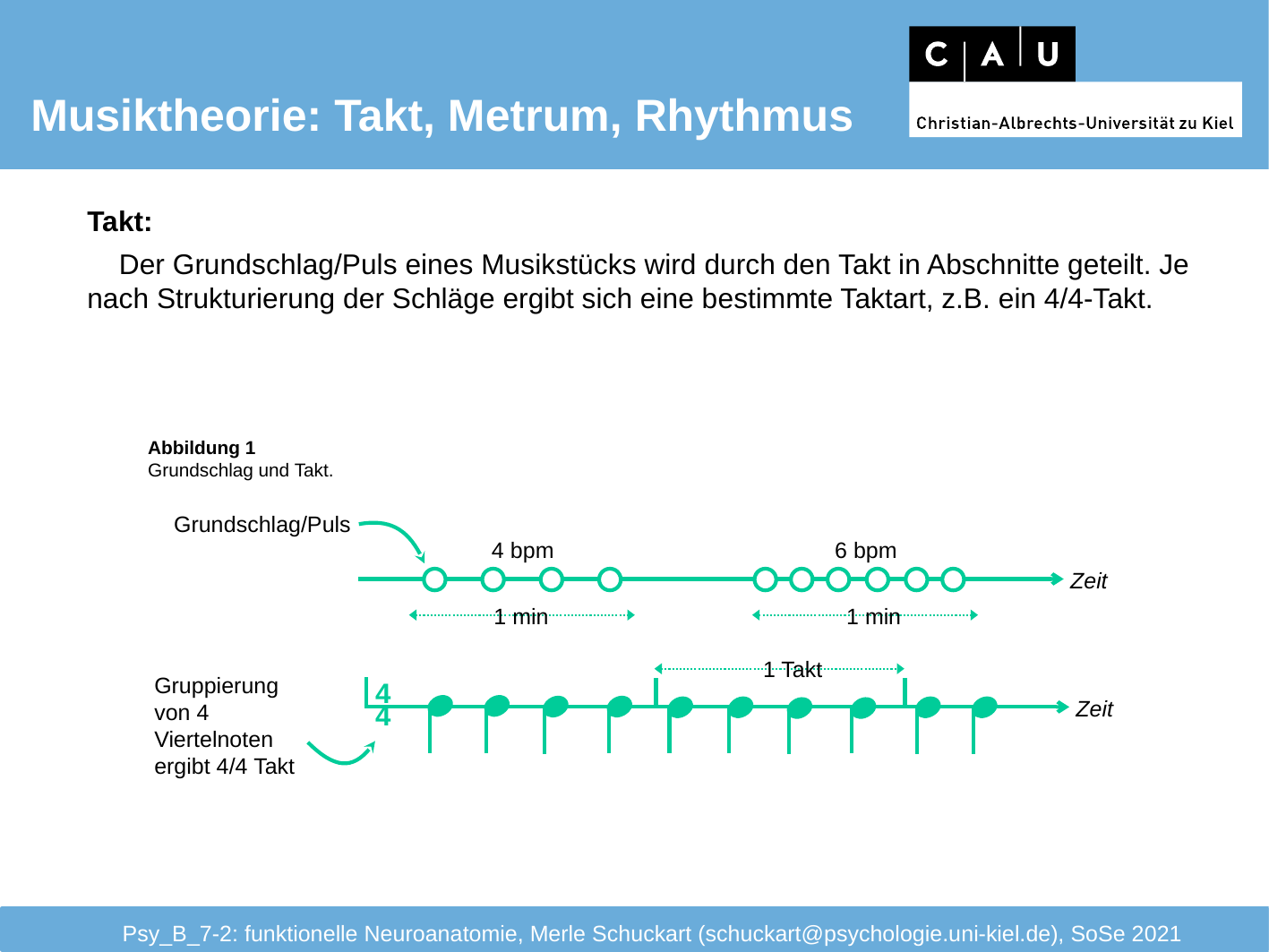

# Musiktheorie: Takt, Metrum, Rhythmus
Takt:
Der Grundschlag/Puls eines Musikstücks wird durch den Takt in Abschnitte geteilt. Je nach Strukturierung der Schläge ergibt sich eine bestimmte Taktart, z.B. ein 4/4-Takt.

Metrum (lat. „Maß“):
Betonung der Schläge, abhängig vom Takt

Rhythmus:
Akzentmuster, liegt „über“ Takt & Metrum

Abbildung 1
Grundschlag und Takt.
Grundschlag/Puls

4 bpm
6 bpm
Zeit

 1 min
 1 min

 1 Takt
Gruppierung von 4 Viertelnoten ergibt 4/4 Takt

4
4
Zeit

4
Psy_B_7-2: funktionelle Neuroanatomie, Merle Schuckart (schuckart@psychologie.uni-kiel.de), SoSe 2021